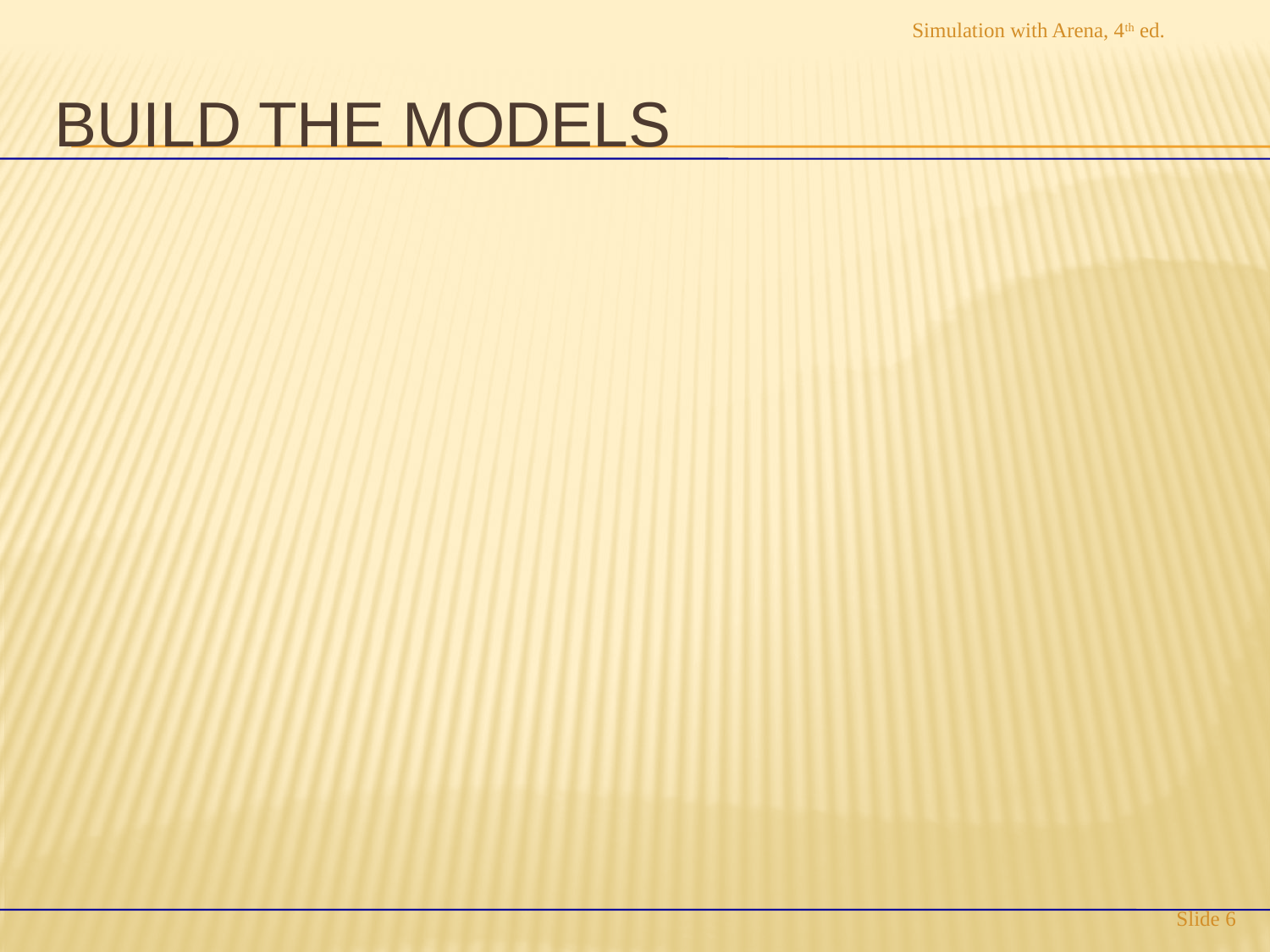

Simulation with Arena, 4th ed.
# Build the models

Slide 6